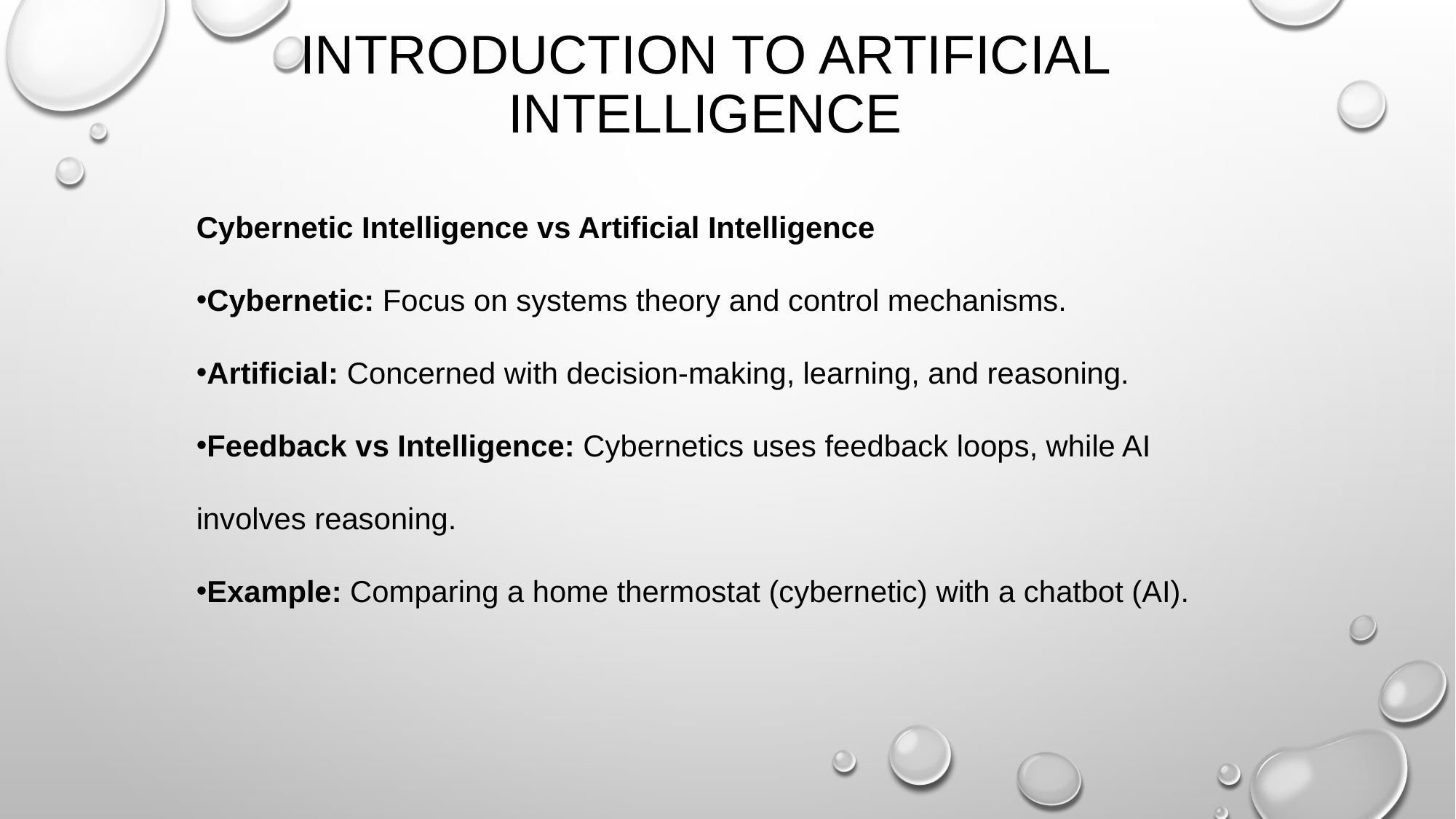

# Introduction to artificial intelligence
Cybernetic Intelligence vs Artificial Intelligence
Cybernetic: Focus on systems theory and control mechanisms.
Artificial: Concerned with decision-making, learning, and reasoning.
Feedback vs Intelligence: Cybernetics uses feedback loops, while AI involves reasoning.
Example: Comparing a home thermostat (cybernetic) with a chatbot (AI).